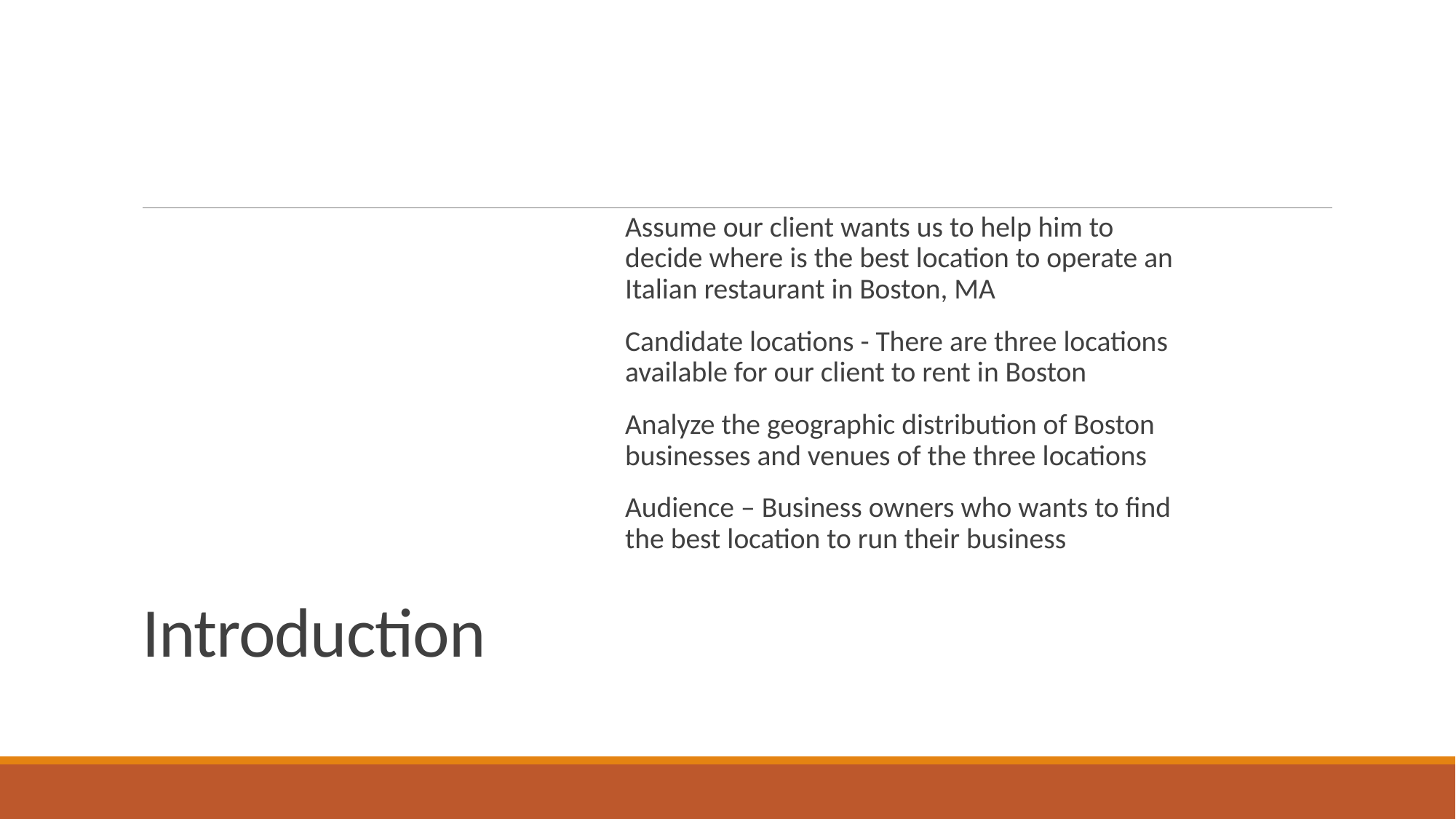

# Introduction
Assume our client wants us to help him to decide where is the best location to operate an Italian restaurant in Boston, MA
Candidate locations - There are three locations available for our client to rent in Boston
Analyze the geographic distribution of Boston businesses and venues of the three locations
Audience – Business owners who wants to find the best location to run their business